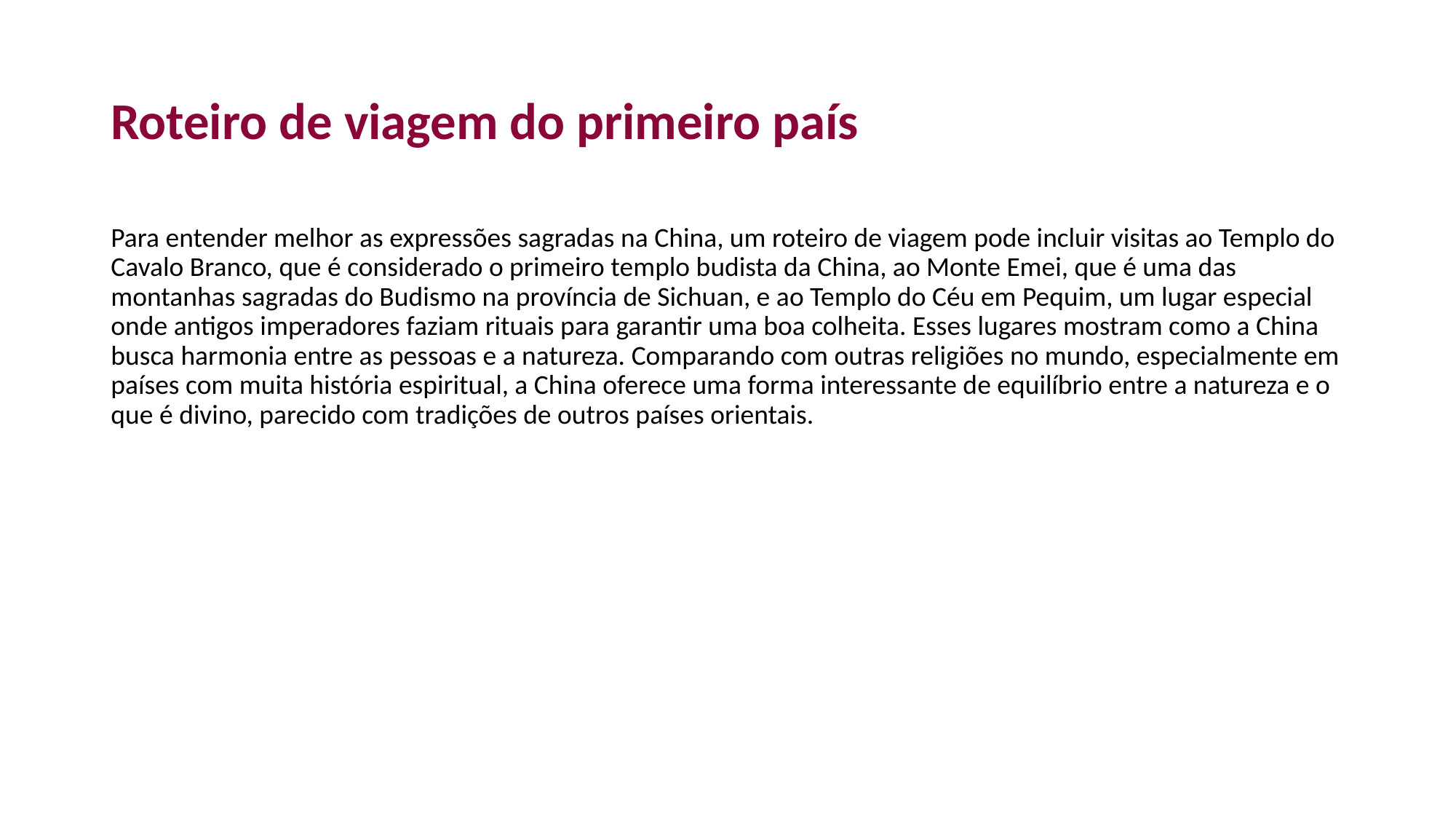

# Roteiro de viagem do primeiro país
Para entender melhor as expressões sagradas na China, um roteiro de viagem pode incluir visitas ao Templo do Cavalo Branco, que é considerado o primeiro templo budista da China, ao Monte Emei, que é uma das montanhas sagradas do Budismo na província de Sichuan, e ao Templo do Céu em Pequim, um lugar especial onde antigos imperadores faziam rituais para garantir uma boa colheita. Esses lugares mostram como a China busca harmonia entre as pessoas e a natureza. Comparando com outras religiões no mundo, especialmente em países com muita história espiritual, a China oferece uma forma interessante de equilíbrio entre a natureza e o que é divino, parecido com tradições de outros países orientais.